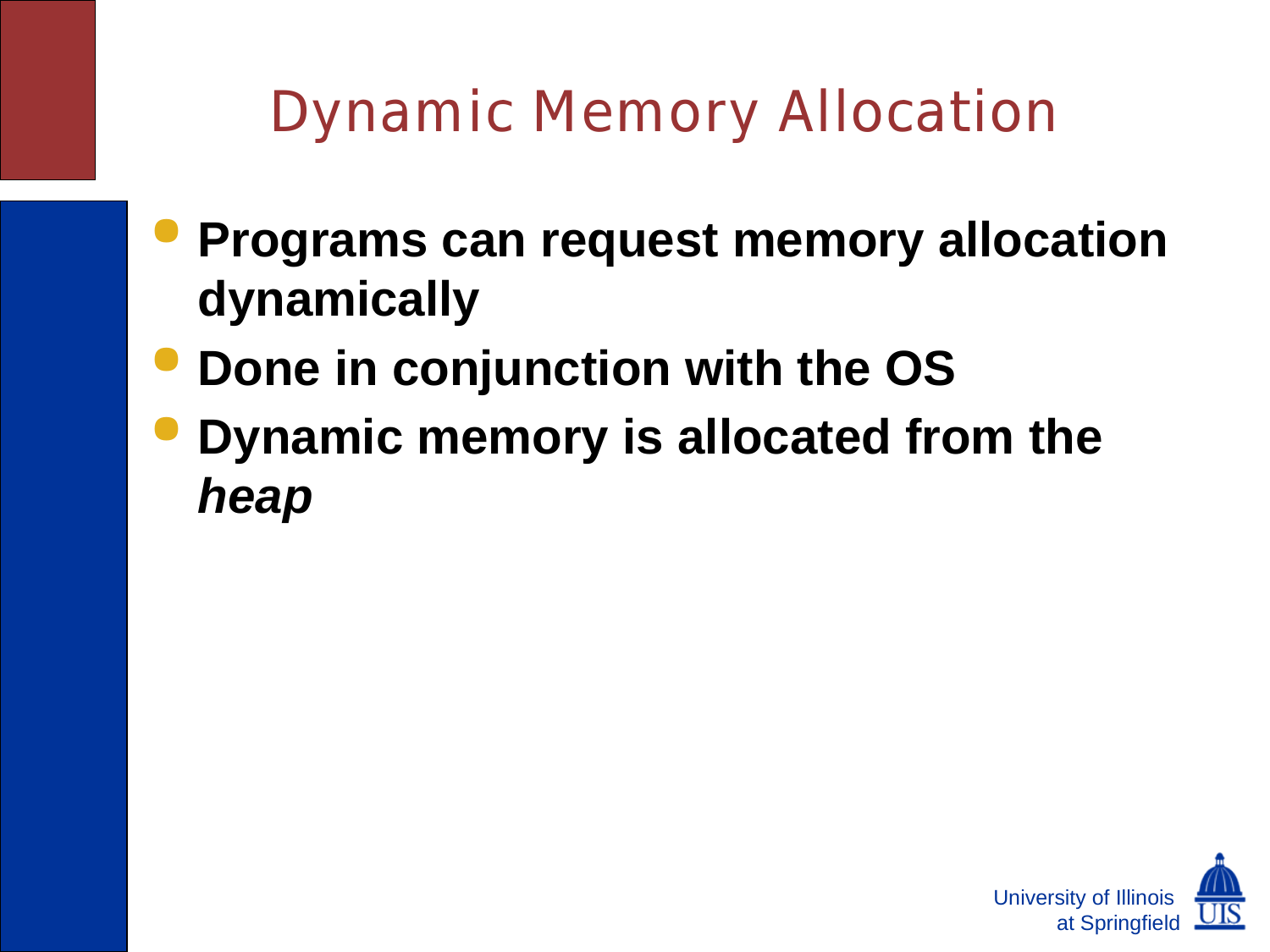

# Dynamic Memory Allocation
Programs can request memory allocation dynamically
Done in conjunction with the OS
Dynamic memory is allocated from the heap